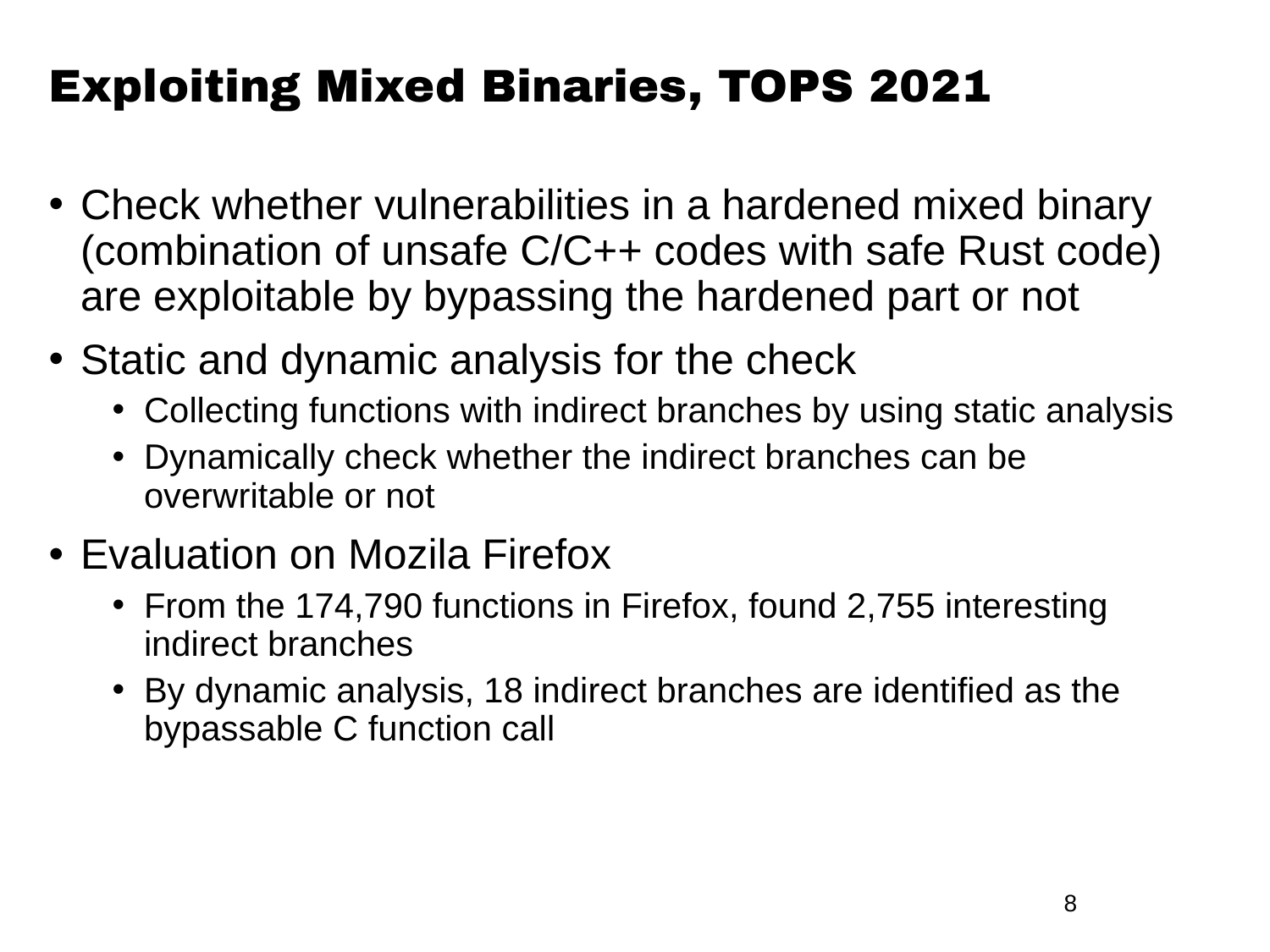

# Exploiting Mixed Binaries, TOPS 2021
Check whether vulnerabilities in a hardened mixed binary (combination of unsafe C/C++ codes with safe Rust code) are exploitable by bypassing the hardened part or not
Static and dynamic analysis for the check
Collecting functions with indirect branches by using static analysis
Dynamically check whether the indirect branches can be overwritable or not
Evaluation on Mozila Firefox
From the 174,790 functions in Firefox, found 2,755 interesting indirect branches
By dynamic analysis, 18 indirect branches are identified as the bypassable C function call